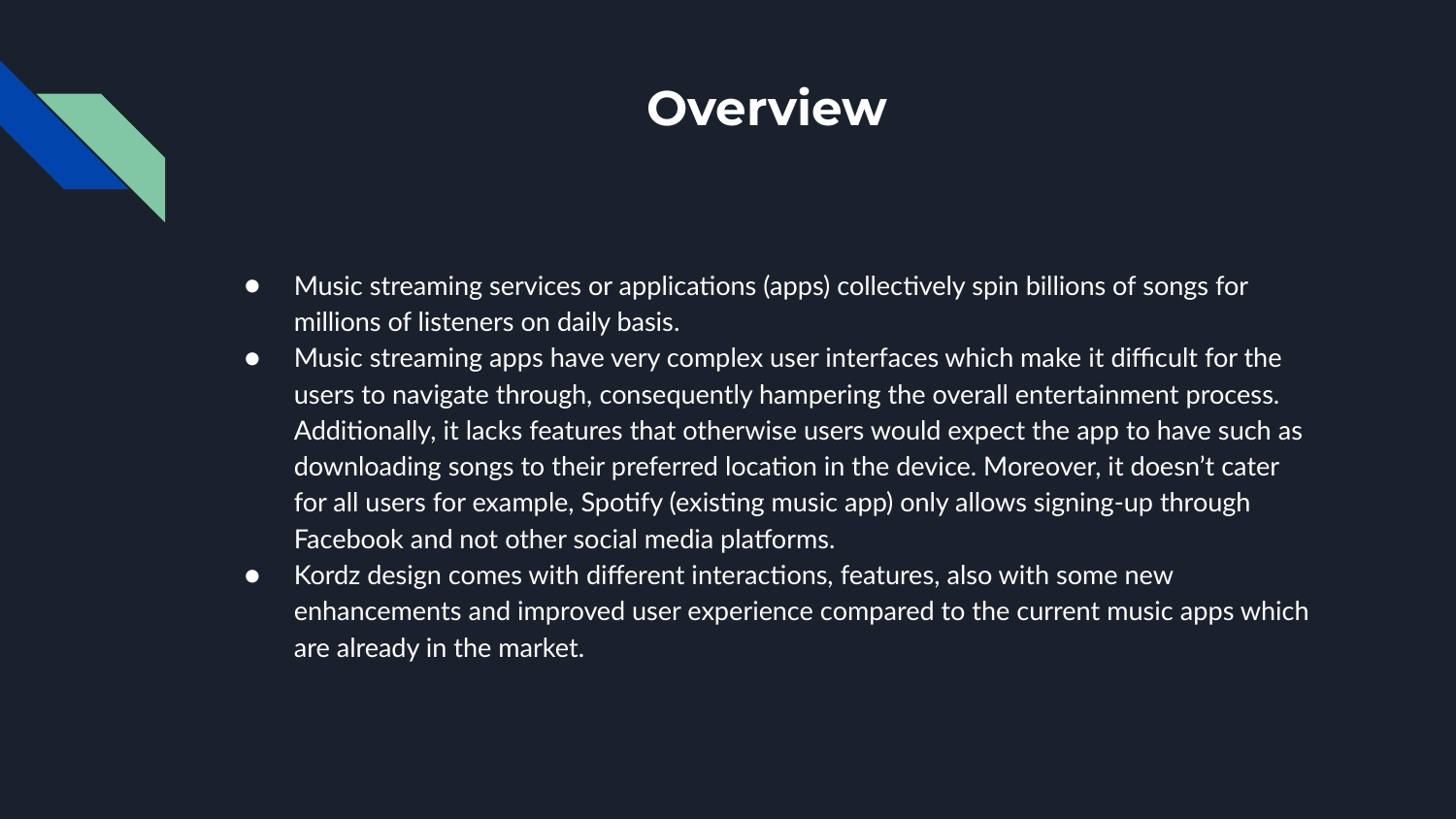

# Overview
Music streaming services or applications (apps) collectively spin billions of songs for millions of listeners on daily basis.
Music streaming apps have very complex user interfaces which make it difficult for the users to navigate through, consequently hampering the overall entertainment process. Additionally, it lacks features that otherwise users would expect the app to have such as downloading songs to their preferred location in the device. Moreover, it doesn’t cater for all users for example, Spotify (existing music app) only allows signing-up through Facebook and not other social media platforms.
Kordz design comes with different interactions, features, also with some new enhancements and improved user experience compared to the current music apps which are already in the market.